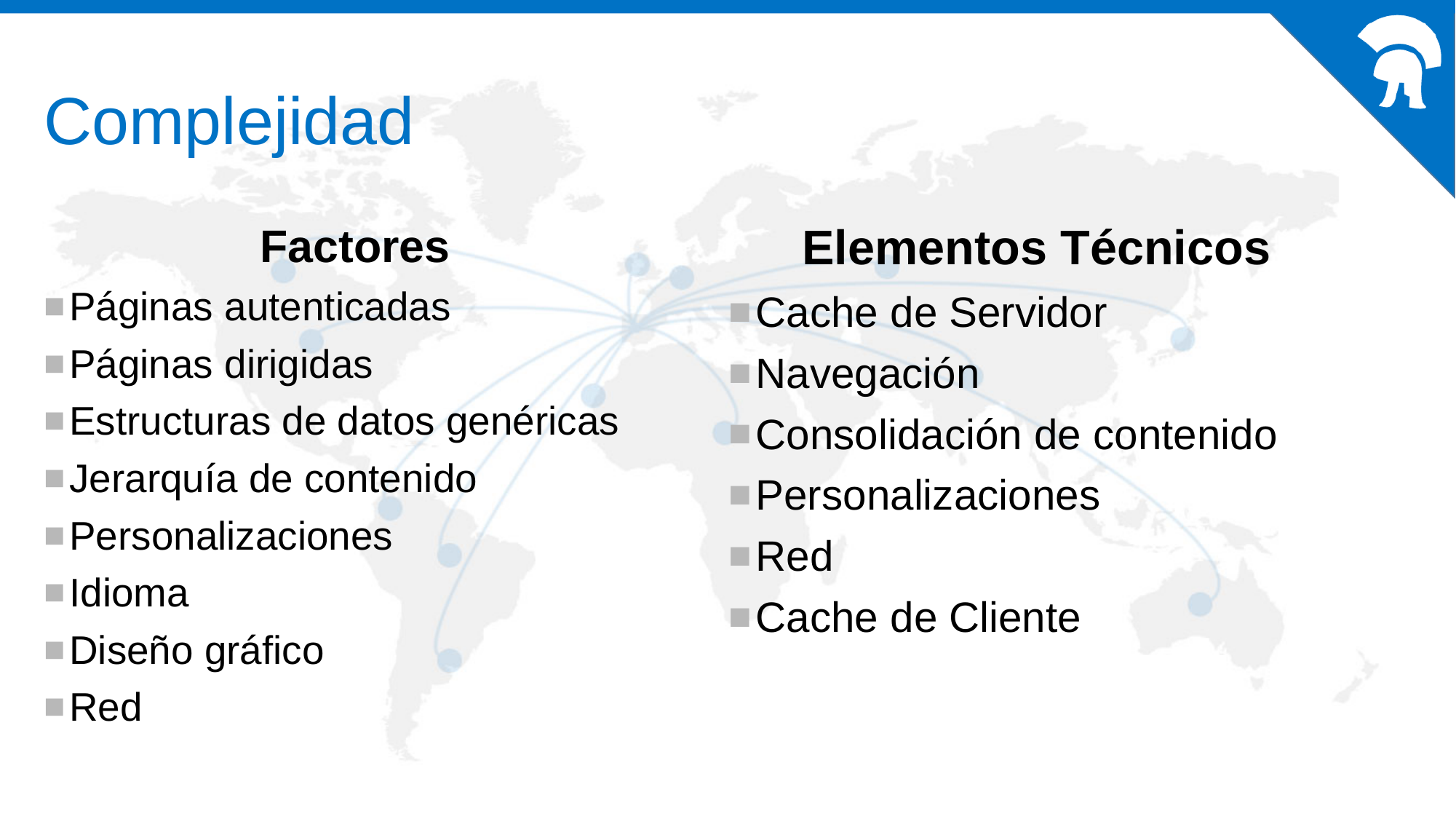

# Complejidad
Factores
Páginas autenticadas
Páginas dirigidas
Estructuras de datos genéricas
Jerarquía de contenido
Personalizaciones
Idioma
Diseño gráfico
Red
Elementos Técnicos
Cache de Servidor
Navegación
Consolidación de contenido
Personalizaciones
Red
Cache de Cliente